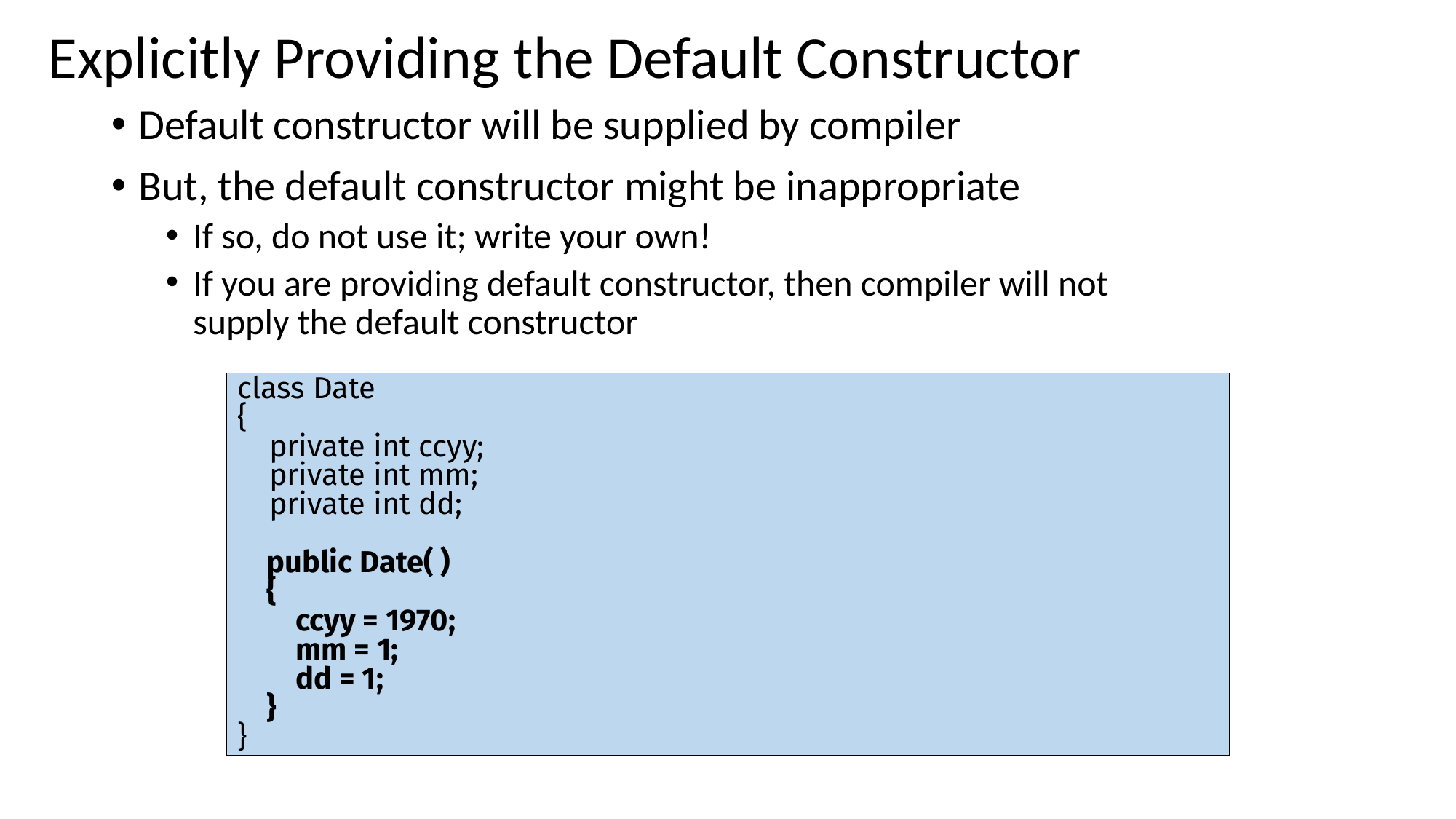

# Explicitly Providing the Default Constructor
Default constructor will be supplied by compiler
But, the default constructor might be inappropriate
If so, do not use it; write your own!
If you are providing default constructor, then compiler will not supply the default constructor
class Date
{
    private int ccyy;
    private int mm;
    private int dd;

    public Date( )
    {
        ccyy = 1970;
        mm = 1;
        dd = 1;
    }
}